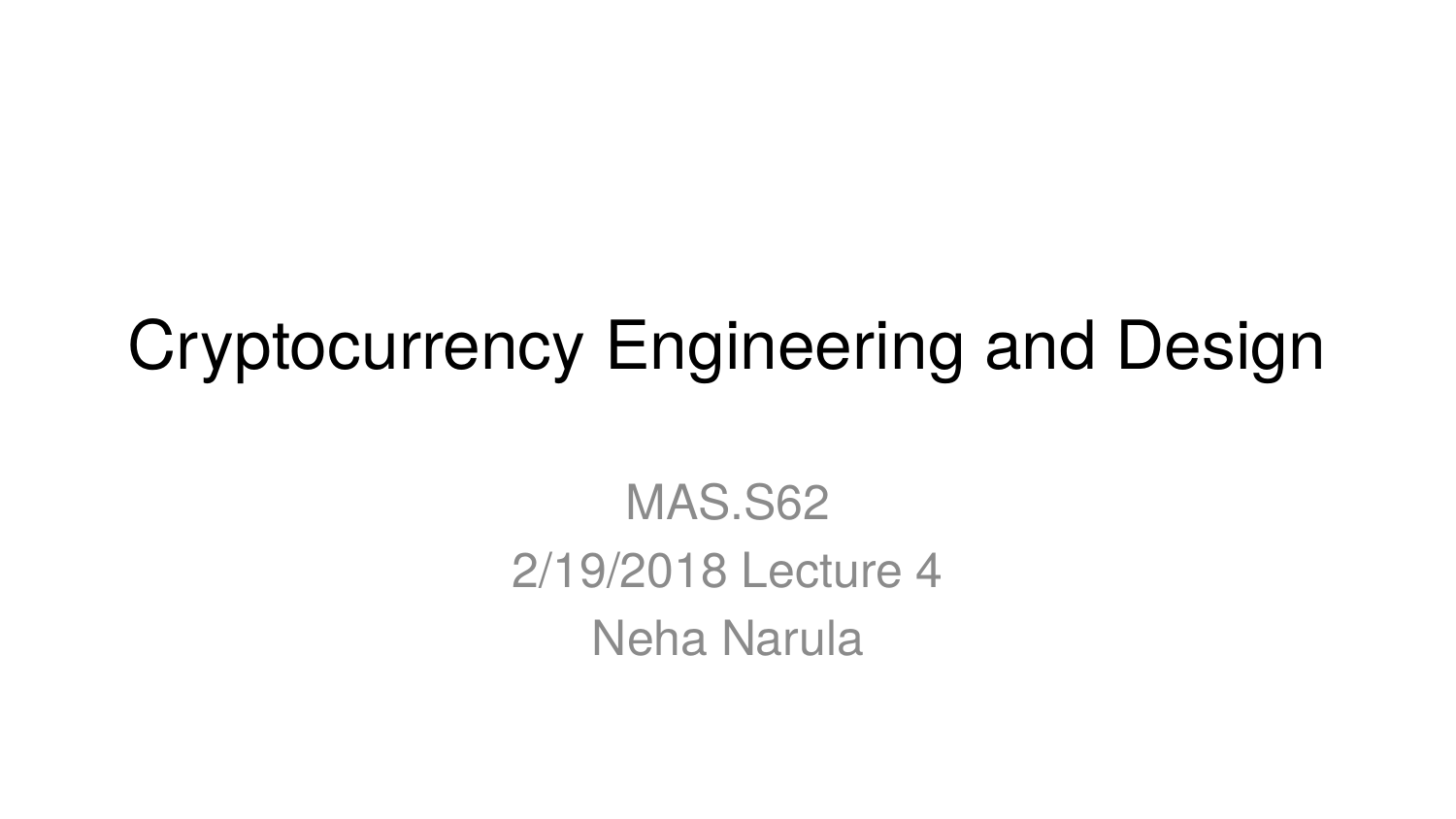

# Cryptocurrency Engineering and Design
MAS.S62
2/19/2018 Lecture 4
Neha Narula